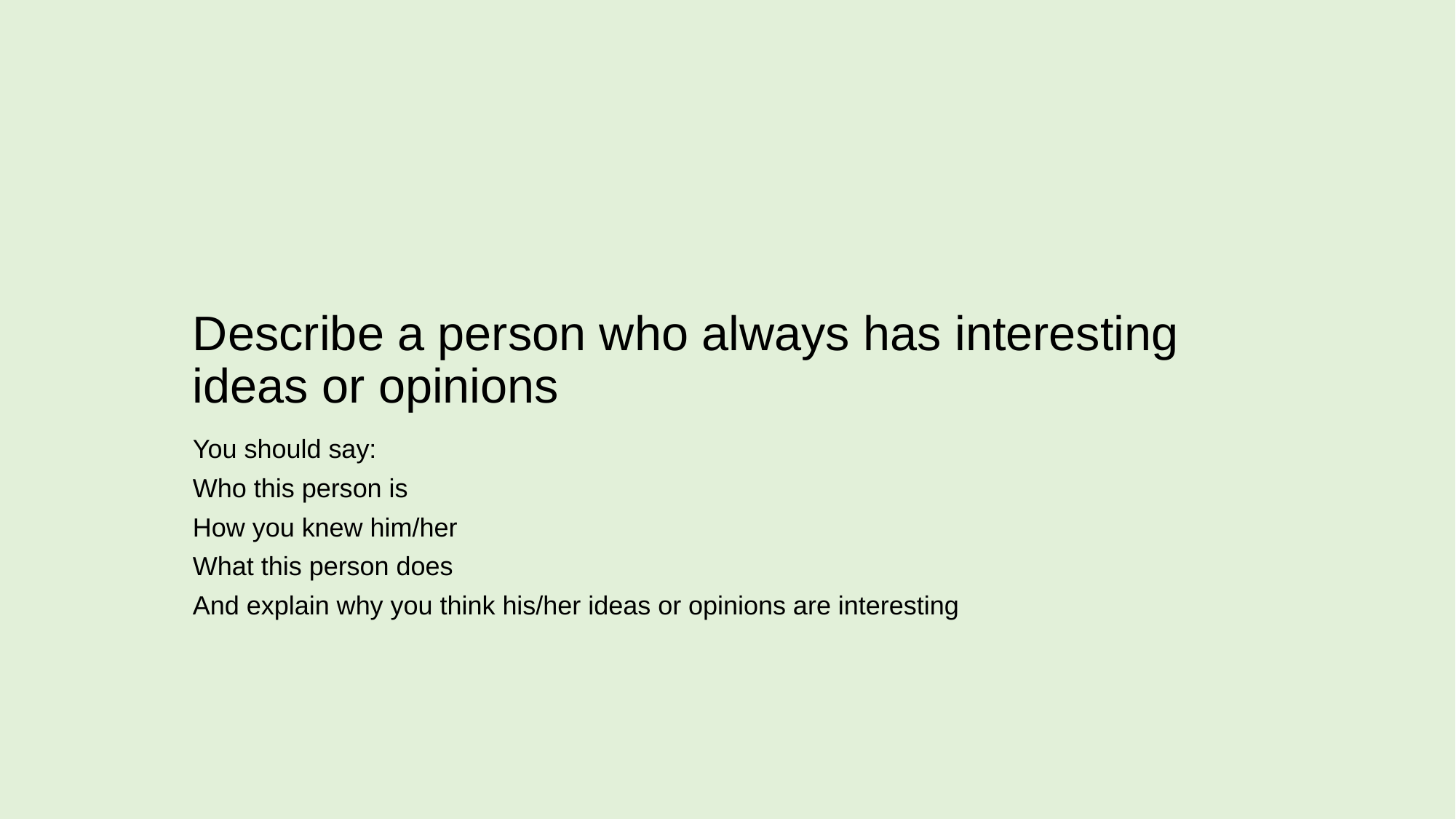

# Describe a person who always has interesting ideas or opinions
You should say:
Who this person is
How you knew him/her
What this person does
And explain why you think his/her ideas or opinions are interesting